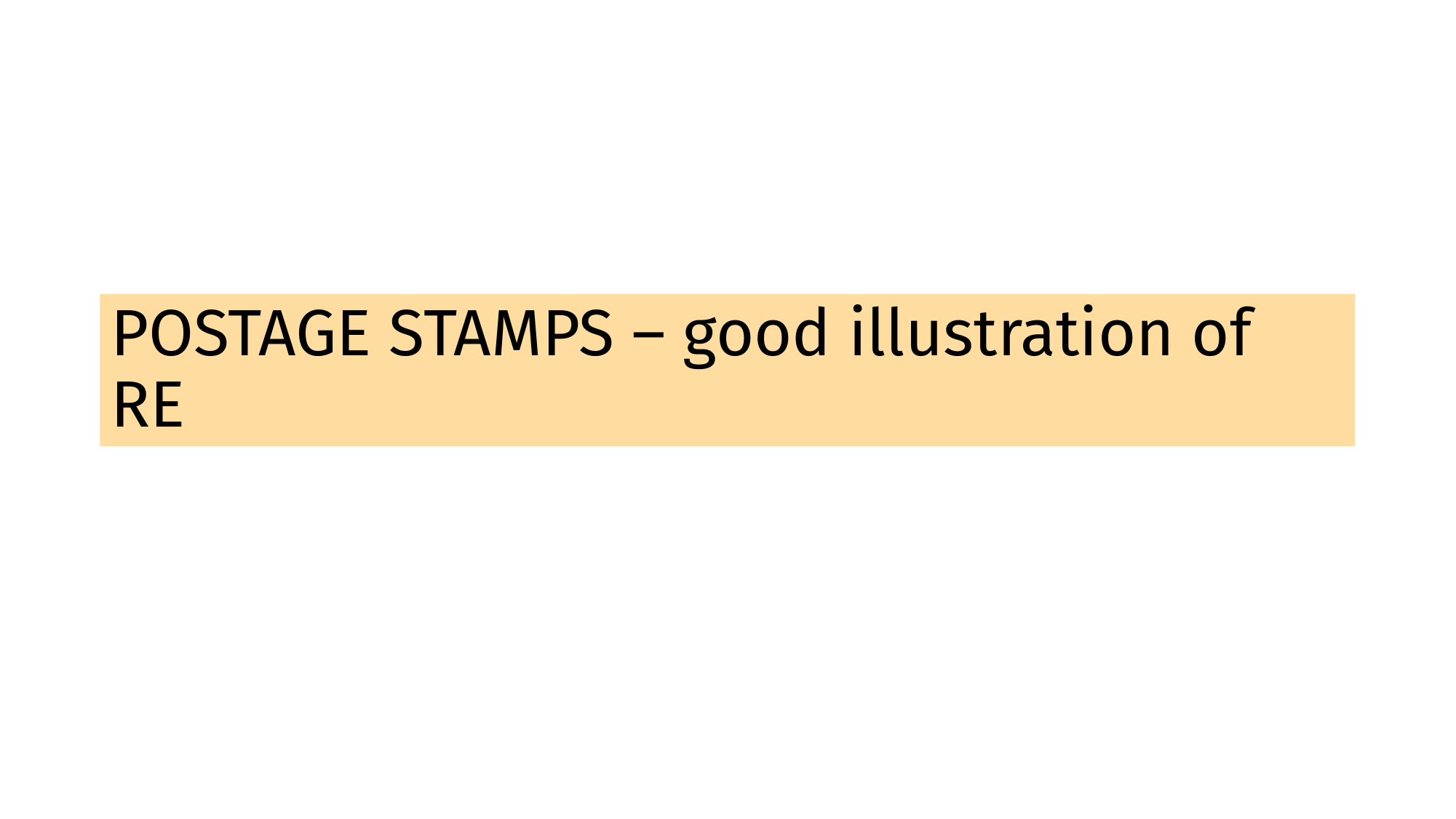

# POSTAGE STAMPS – good illustration of RE